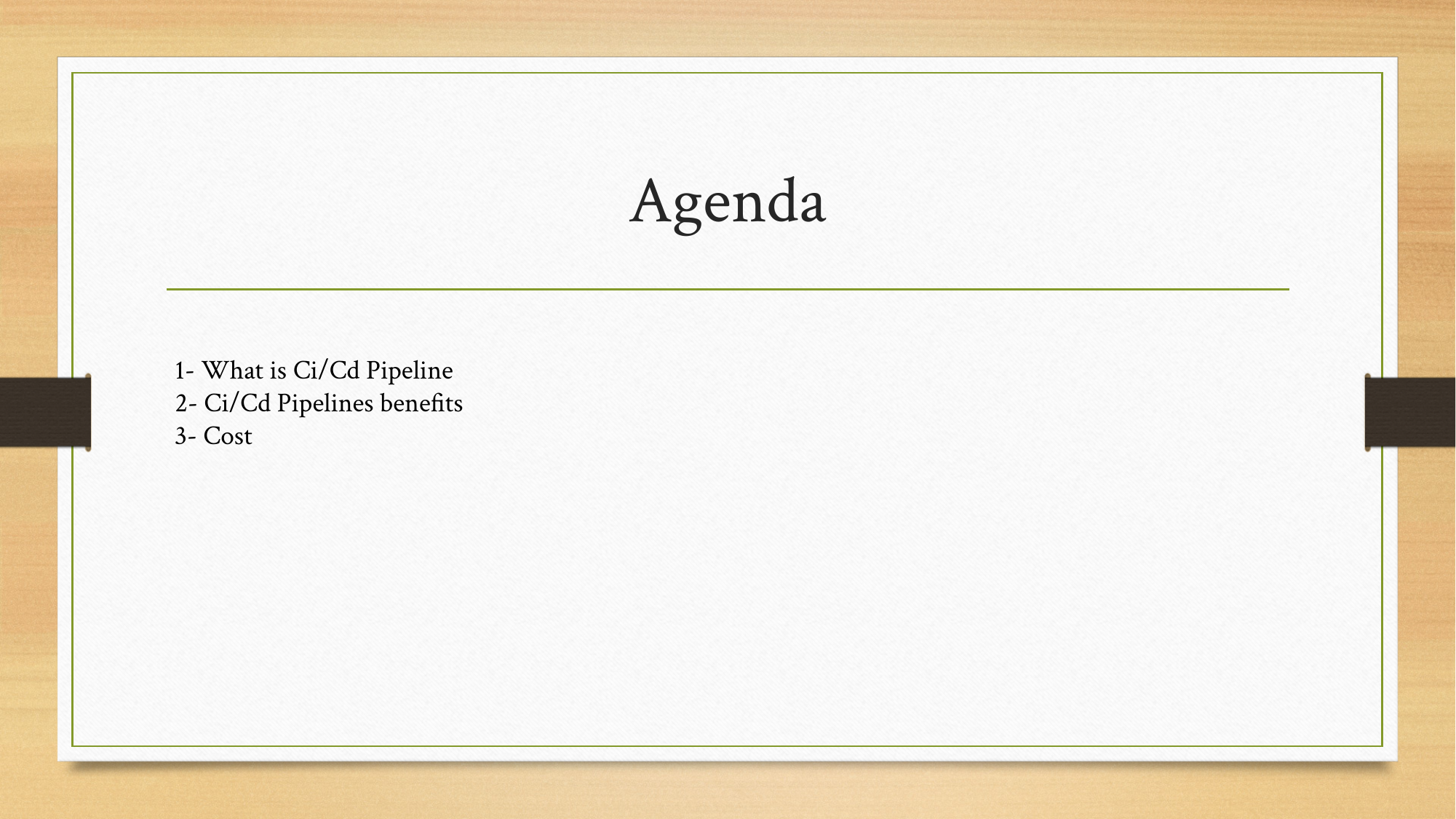

# Agenda
1- What is Ci/Cd Pipeline
2- Ci/Cd Pipelines benefits
3- Cost